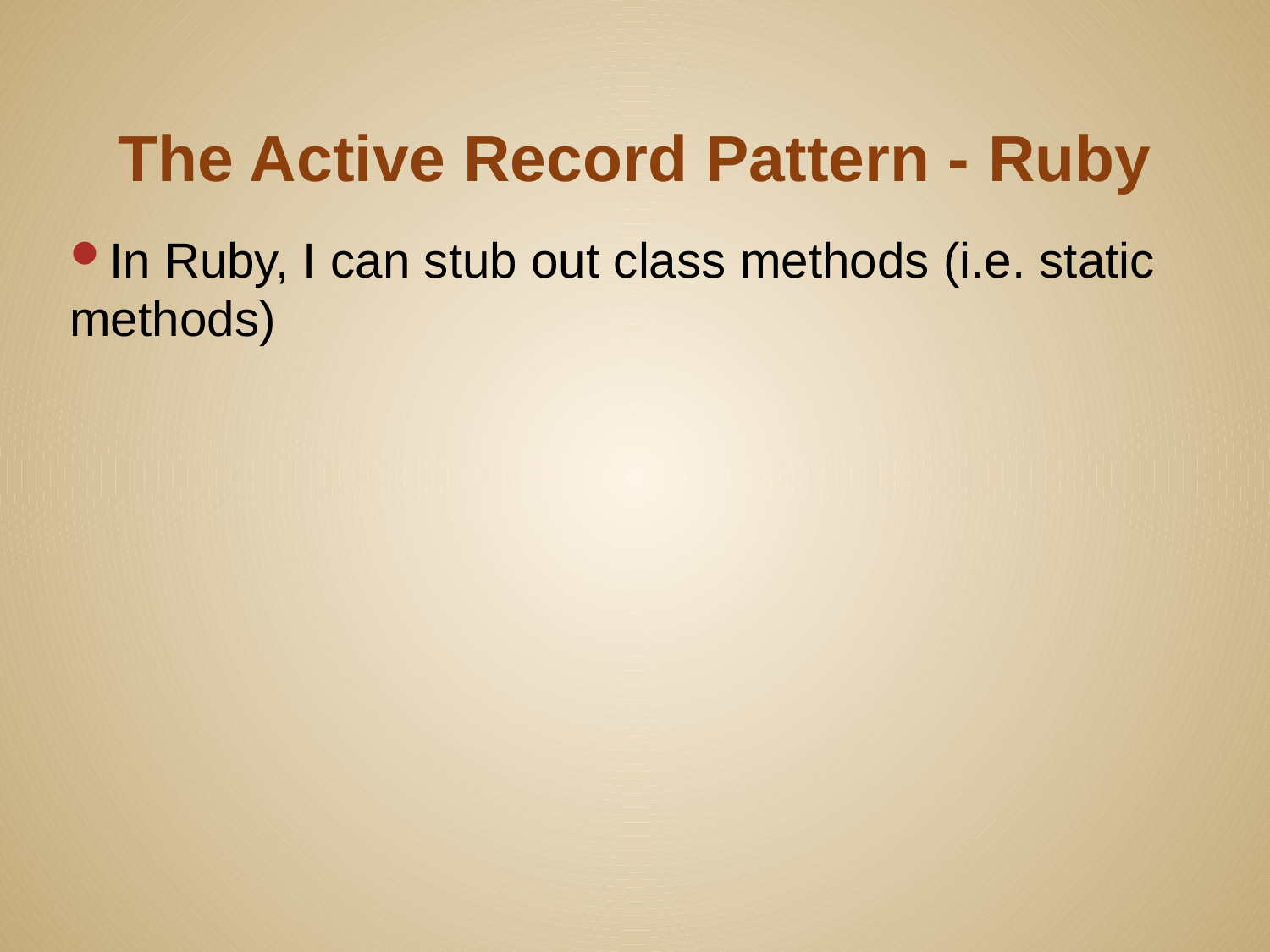

# The Active Record Pattern - Ruby
In Ruby, I can stub out class methods (i.e. static methods)